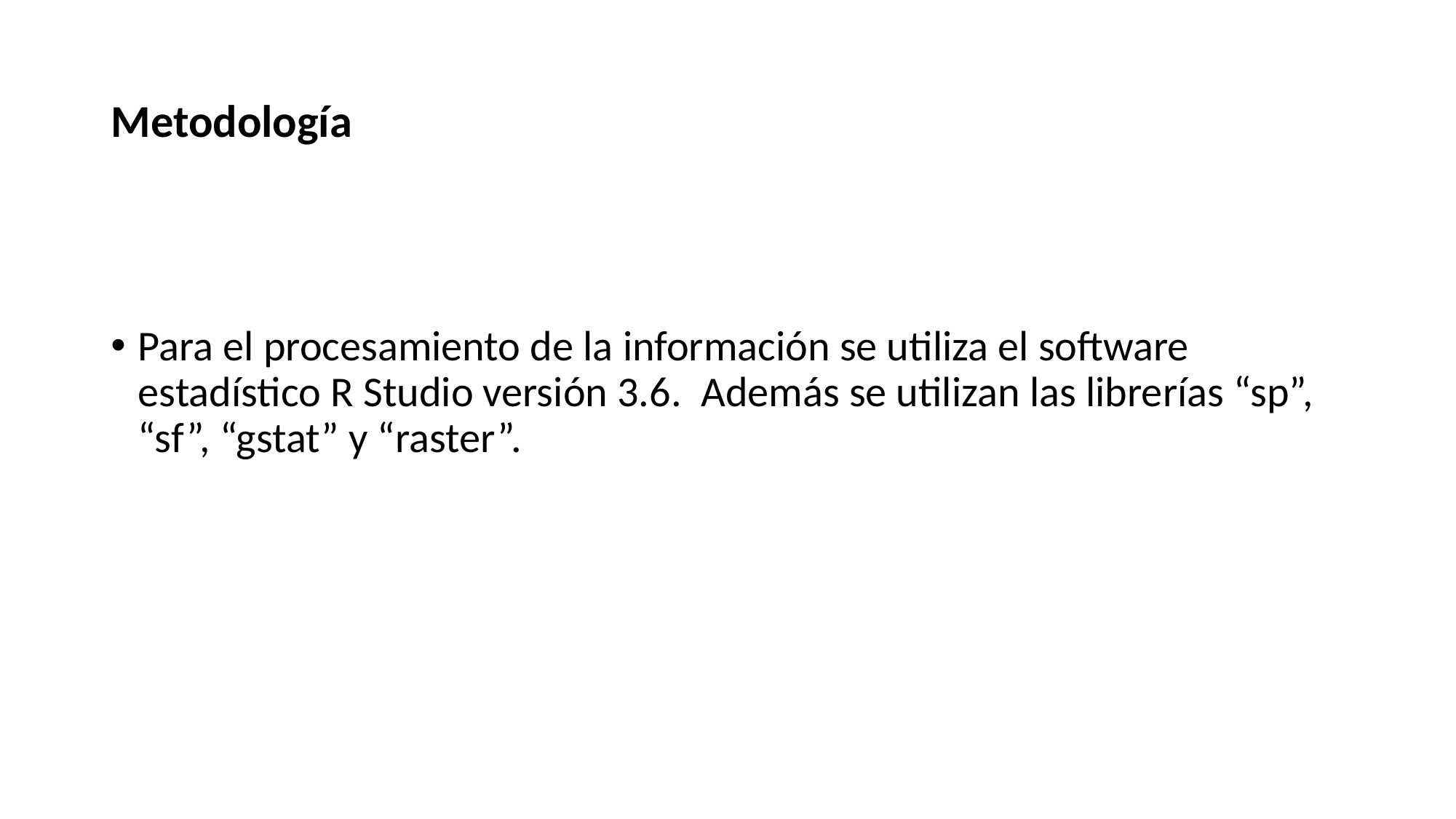

# Metodología
Para el procesamiento de la información se utiliza el software estadístico R Studio versión 3.6.  Además se utilizan las librerías “sp”, “sf”, “gstat” y “raster”.